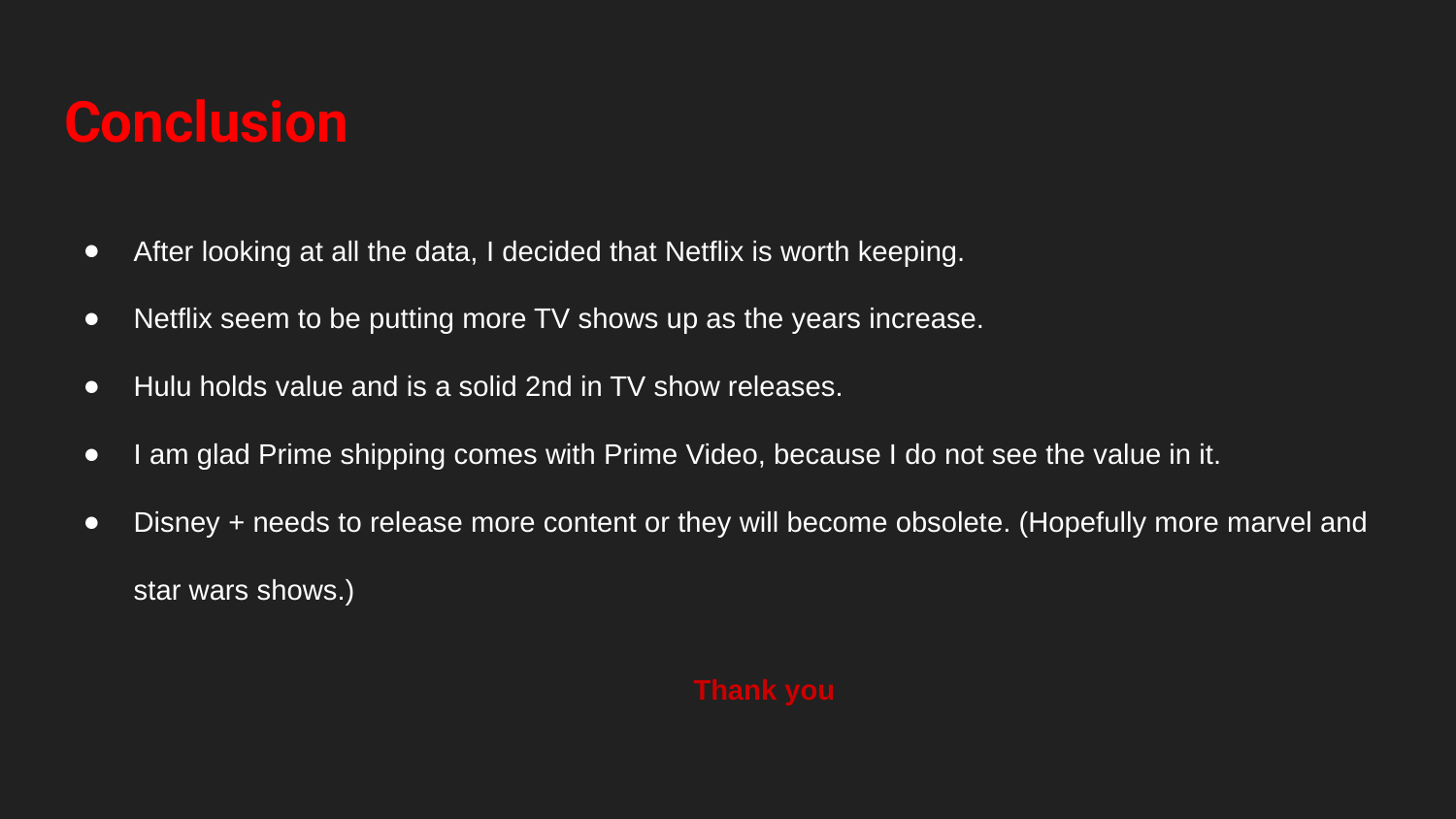

# Conclusion
After looking at all the data, I decided that Netflix is worth keeping.
Netflix seem to be putting more TV shows up as the years increase.
Hulu holds value and is a solid 2nd in TV show releases.
I am glad Prime shipping comes with Prime Video, because I do not see the value in it.
Disney + needs to release more content or they will become obsolete. (Hopefully more marvel and star wars shows.)
Thank you